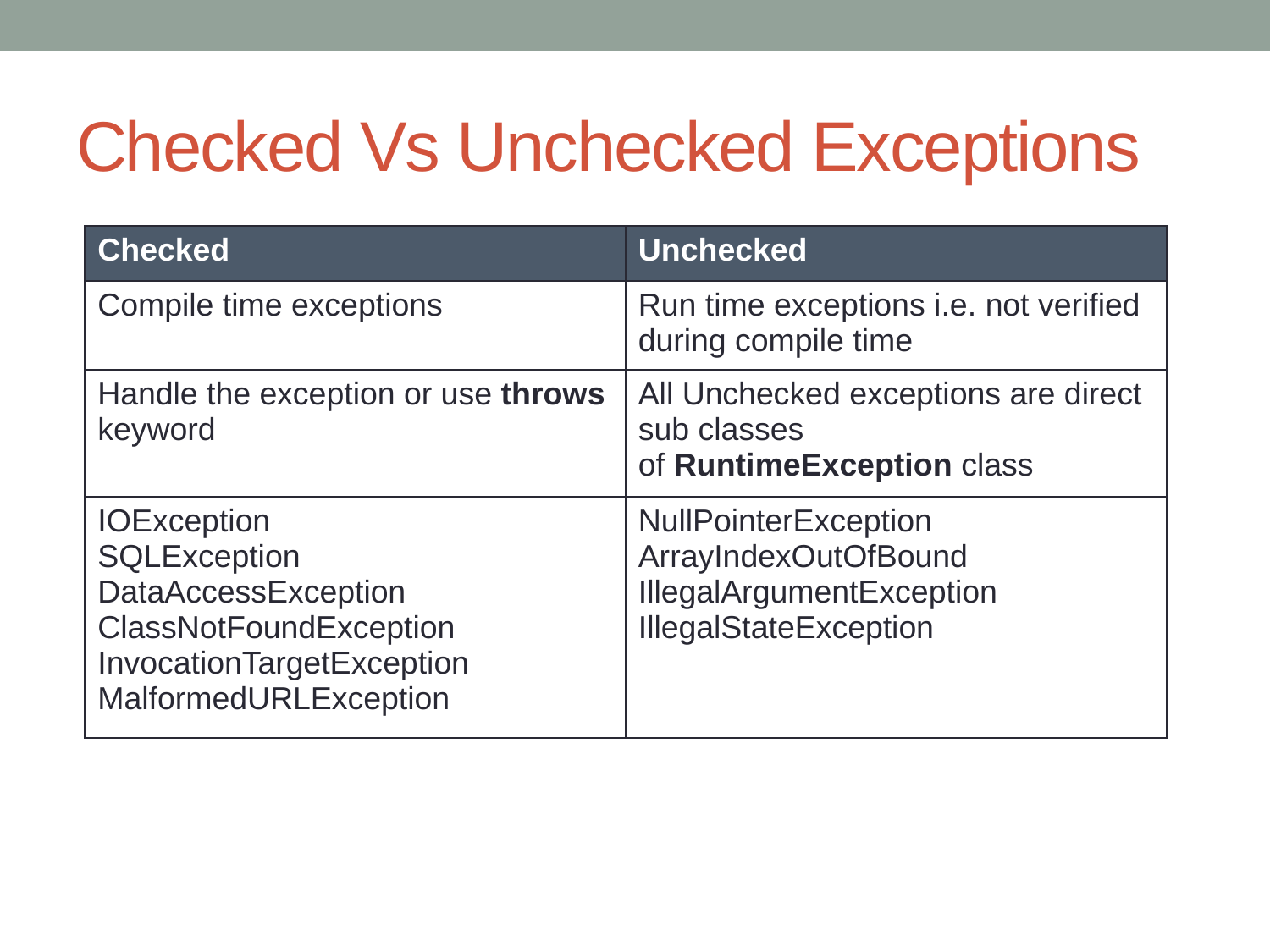

# Checked Vs Unchecked Exceptions
| Checked | Unchecked |
| --- | --- |
| Compile time exceptions | Run time exceptions i.e. not verified during compile time |
| Handle the exception or use throws keyword | All Unchecked exceptions are direct sub classes of RuntimeException class |
| IOException SQLException DataAccessException ClassNotFoundException InvocationTargetException MalformedURLException | NullPointerException ArrayIndexOutOfBound IllegalArgumentException IllegalStateException |